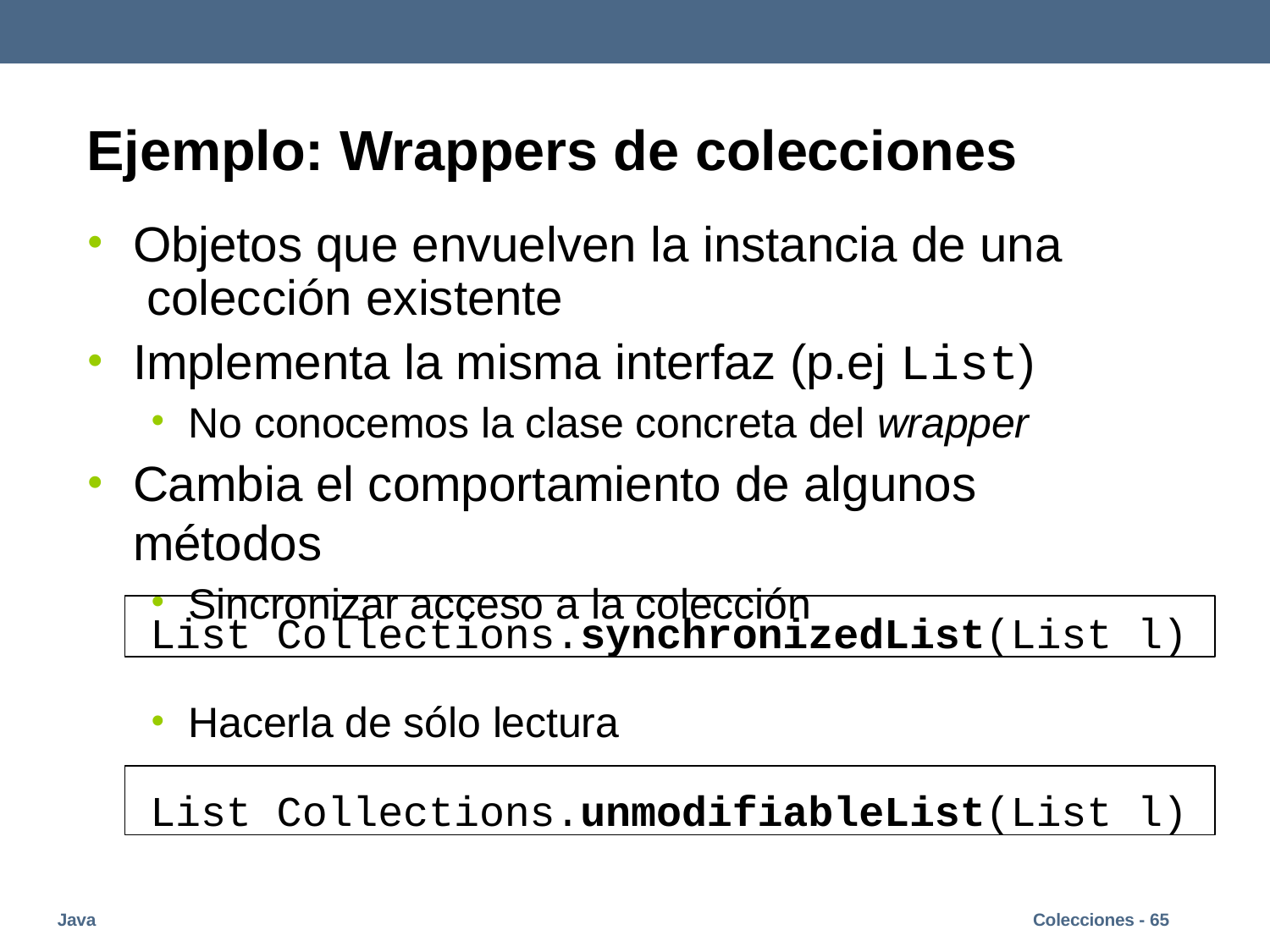

# Ejemplo: Wrappers de colecciones
Objetos que envuelven la instancia de una  colección existente
Implementa la misma interfaz (p.ej List)
No conocemos la clase concreta del wrapper
Cambia el comportamiento de algunos métodos
Sincronizar acceso a la colección
List Collections.synchronizedList(List l)
Hacerla de sólo lectura
List Collections.unmodifiableList(List l)
Java
Colecciones - 65